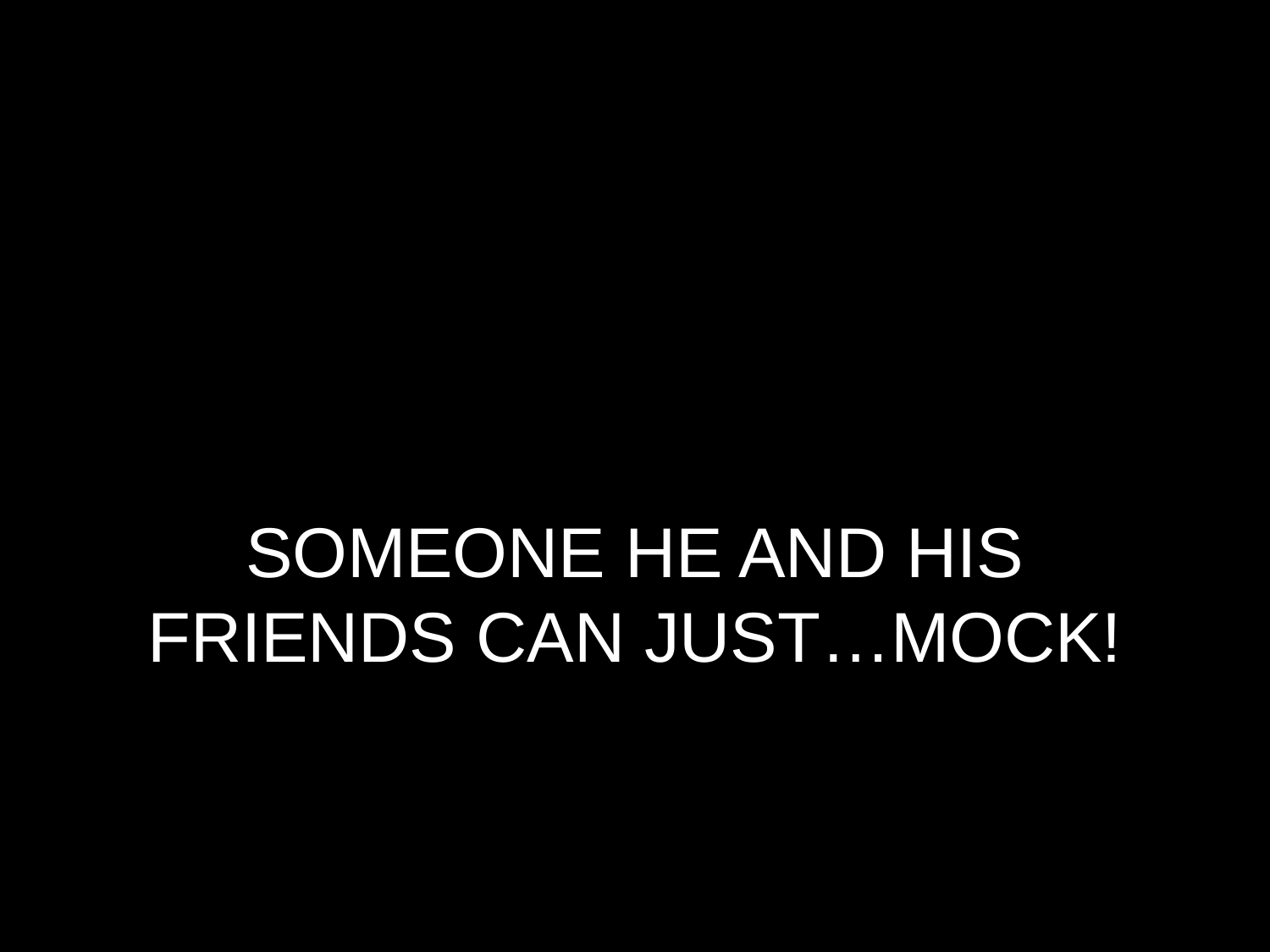

# SOMEONE HE AND HIS FRIENDS CAN JUST…MOCK!